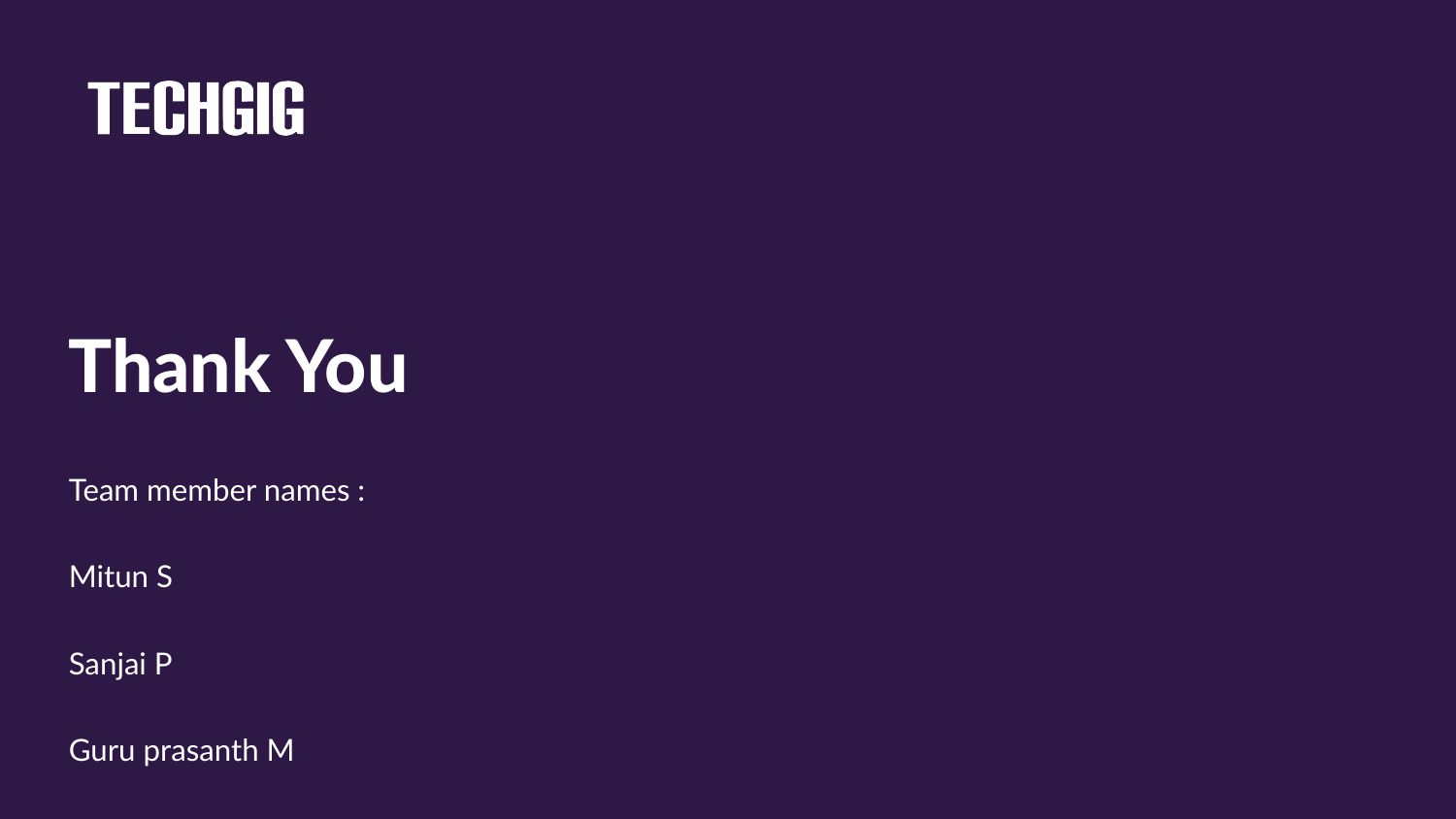

# Thank You
Team member names :
Mitun S
Sanjai P
Guru prasanth M
Mohanasundharam S